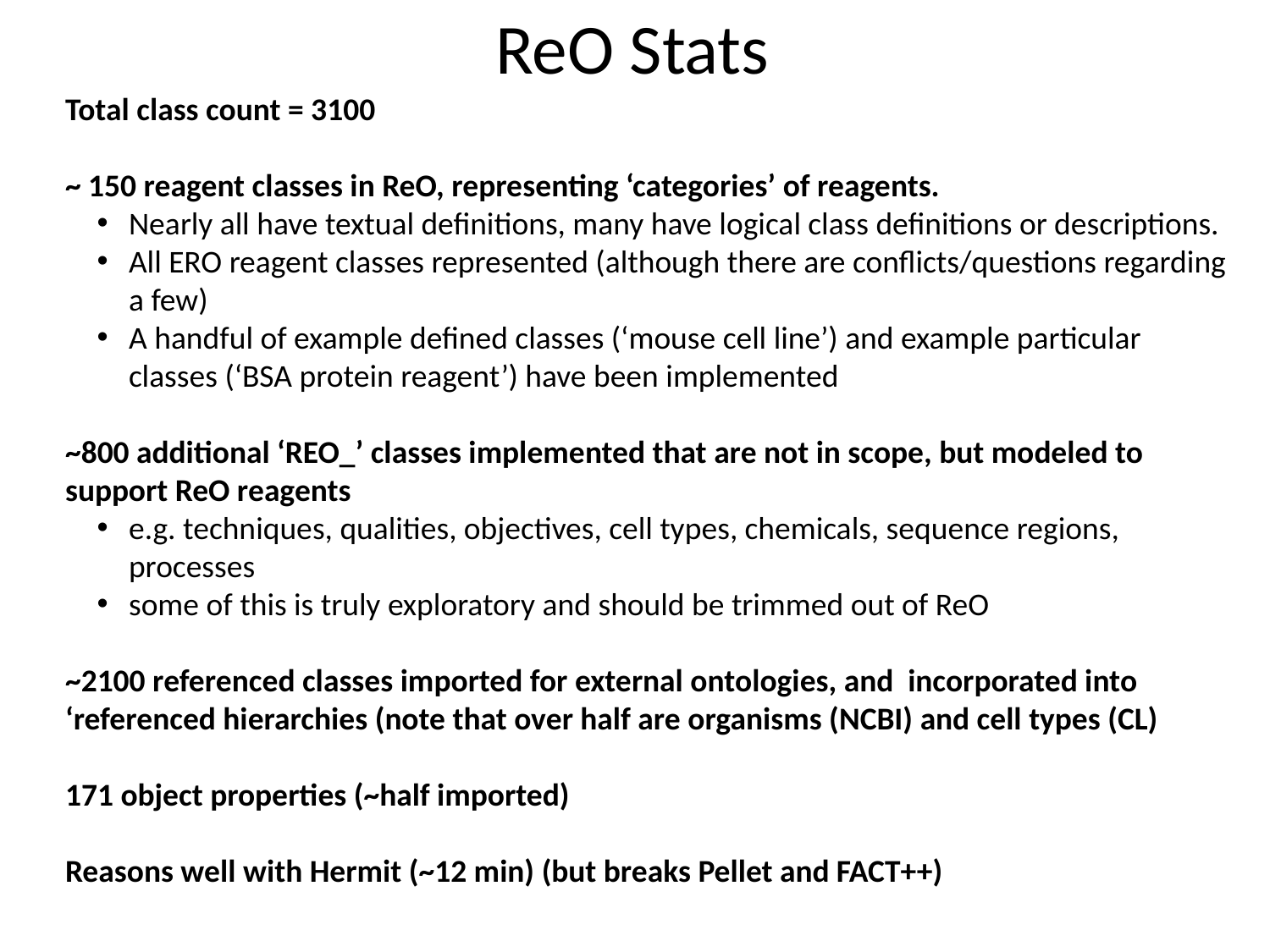

ReO Stats
Total class count = 3100

~ 150 reagent classes in ReO, representing ‘categories’ of reagents.
Nearly all have textual definitions, many have logical class definitions or descriptions.
All ERO reagent classes represented (although there are conflicts/questions regarding a few)
A handful of example defined classes (‘mouse cell line’) and example particular classes (‘BSA protein reagent’) have been implemented

~800 additional ‘REO_’ classes implemented that are not in scope, but modeled to support ReO reagents
e.g. techniques, qualities, objectives, cell types, chemicals, sequence regions, processes
some of this is truly exploratory and should be trimmed out of ReO

~2100 referenced classes imported for external ontologies, and  incorporated into ‘referenced hierarchies (note that over half are organisms (NCBI) and cell types (CL)

171 object properties (~half imported)

Reasons well with Hermit (~12 min) (but breaks Pellet and FACT++)